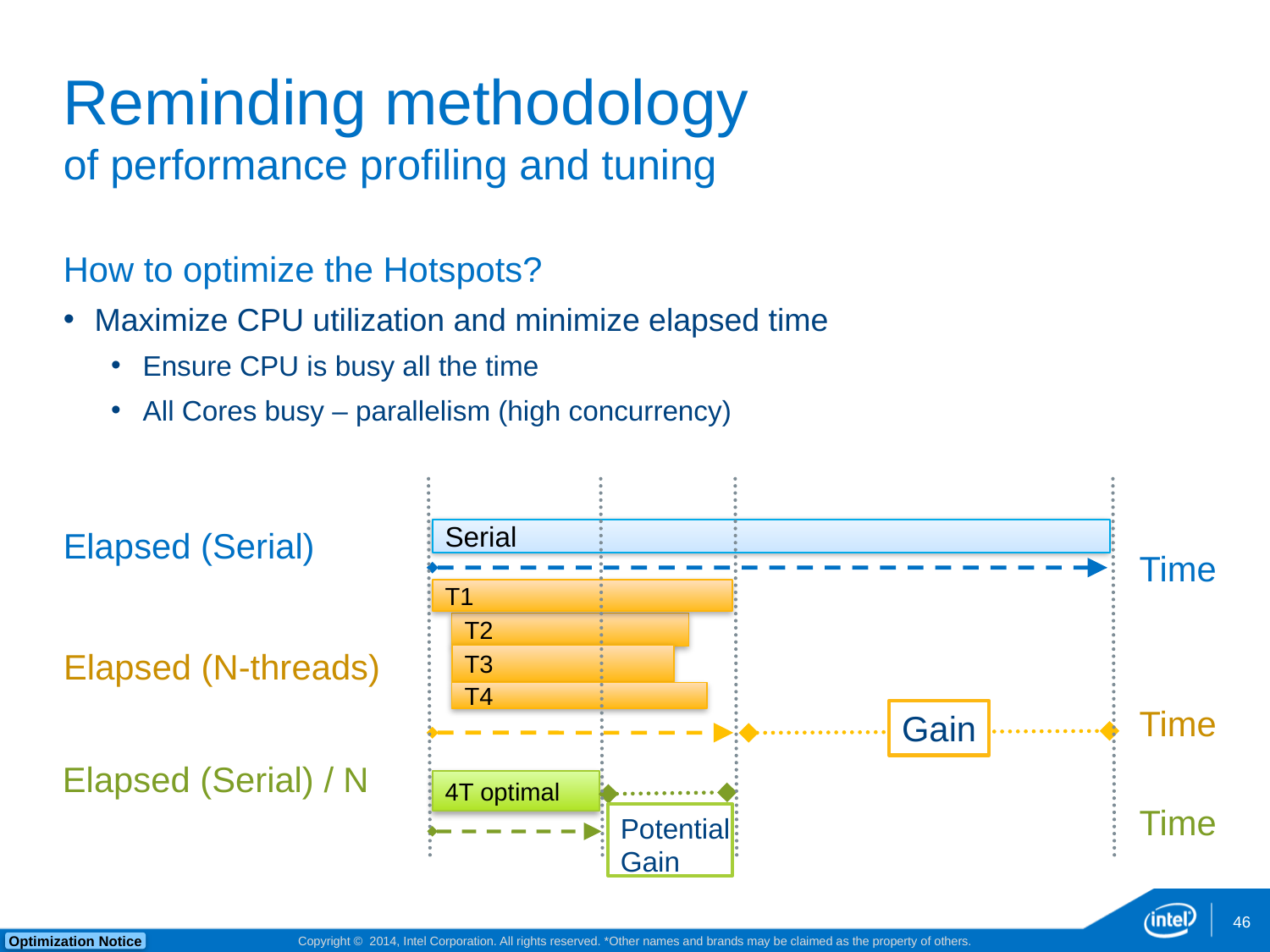

# Reminding methodology of performance profiling and tuning
How to optimize the Hotspots?
Maximize CPU utilization and minimize elapsed time
Ensure CPU is busy all the time
All Cores busy – parallelism (high concurrency)

Elapsed (Serial)
Serial
Time

T1
T2
Elapsed (N-threads)
T3
T4
Time
Gain

Elapsed (Serial) / N
4T optimal

Time
Potential
Gain

46